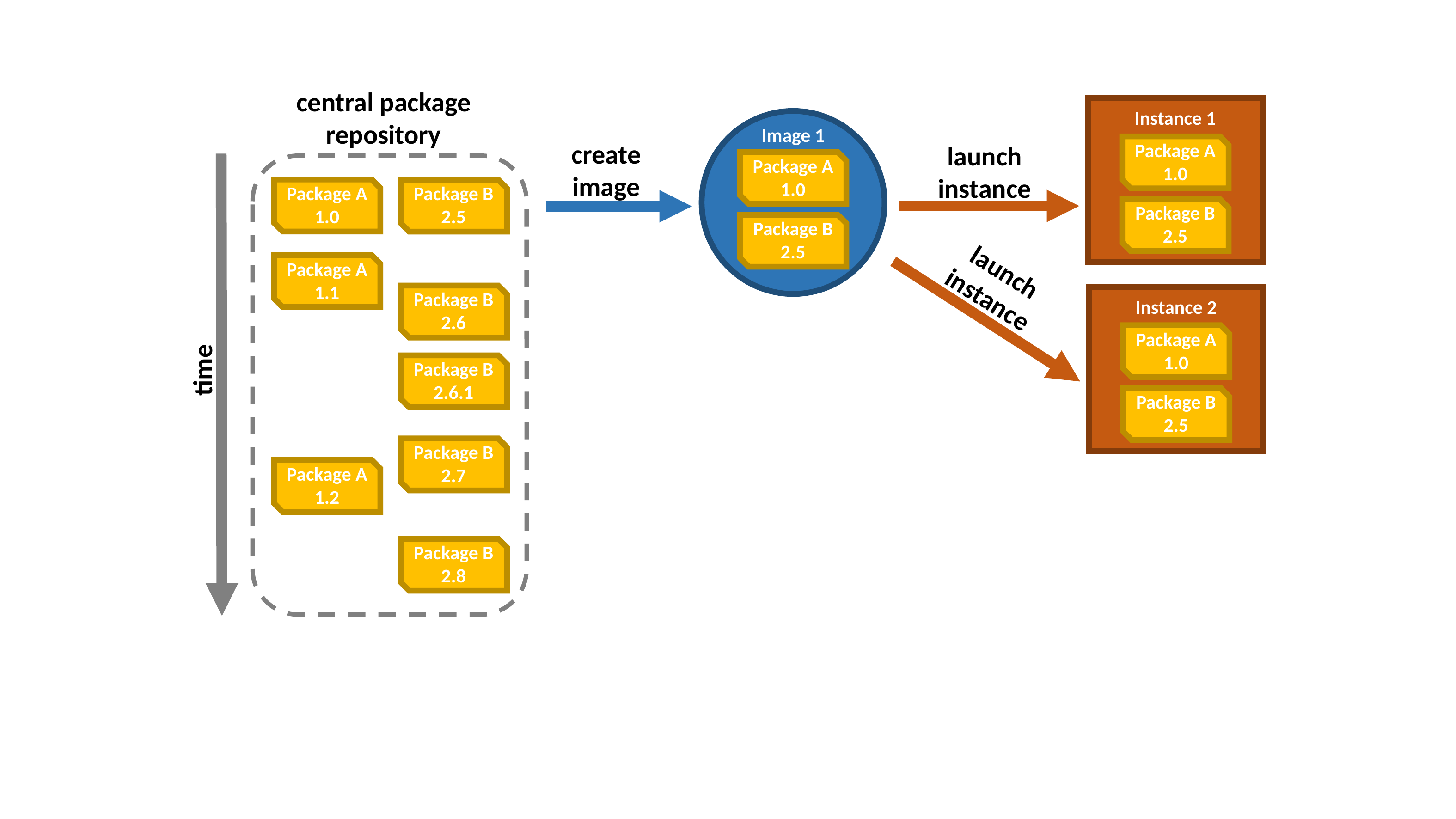

central package repository

Instance 1

Image 1
create
image
Package A
1.0

launch
instance
Package A
1.0

Package B
2.5

Package A
1.0

Package B
2.5

Package B
2.5

launch
instance
Package A
1.1

Package B
2.6

Instance 2
Package A
1.0

time
Package B
2.6.1

Package B
2.5

Package B
2.7

Package A
1.2

Package B
2.8